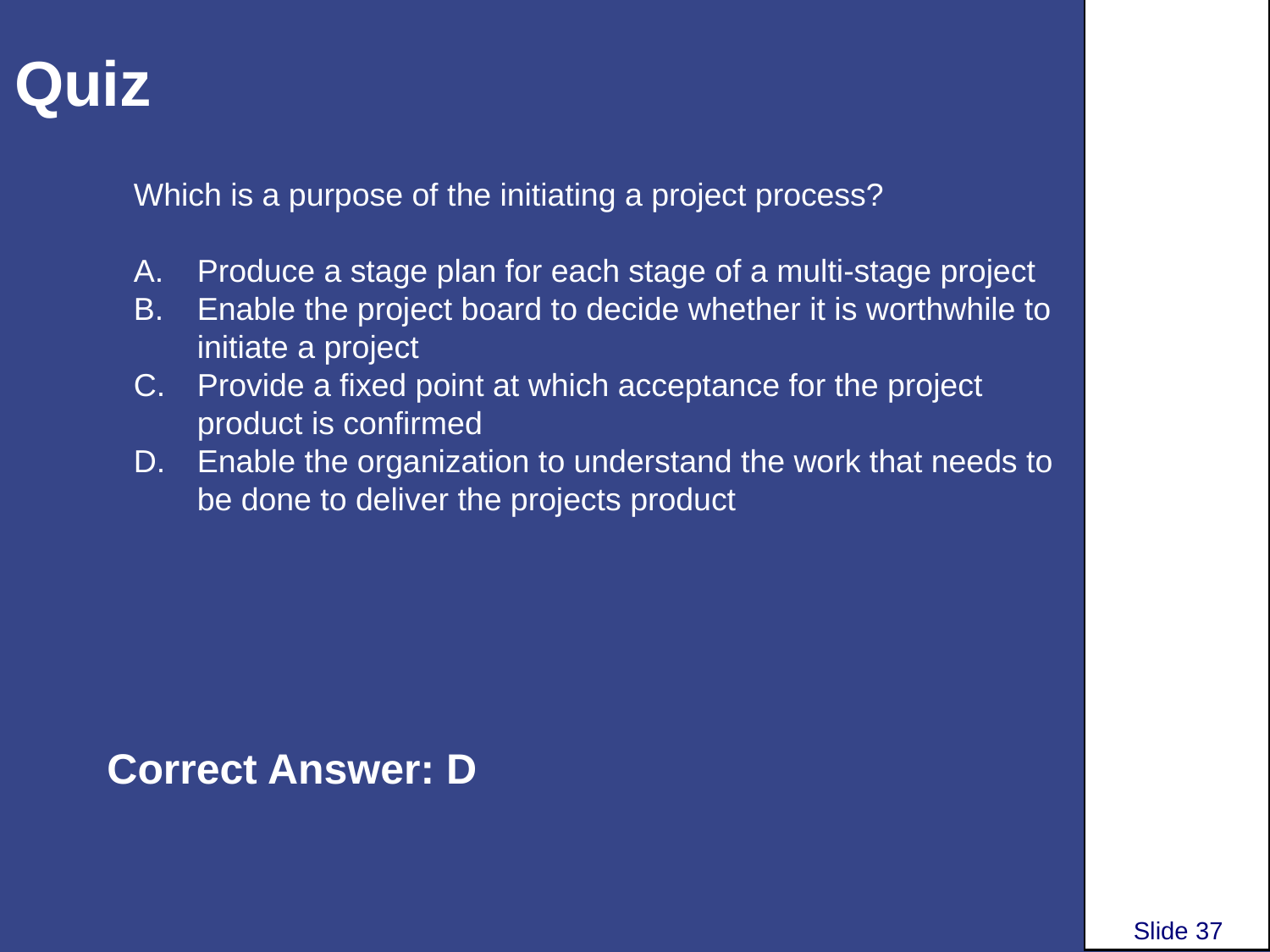

# Quiz
Which is a purpose of the initiating a project process?

Produce a stage plan for each stage of a multi-stage project
Enable the project board to decide whether it is worthwhile to initiate a project
Provide a fixed point at which acceptance for the project product is confirmed
Enable the organization to understand the work that needs to be done to deliver the projects product

Correct Answer: D